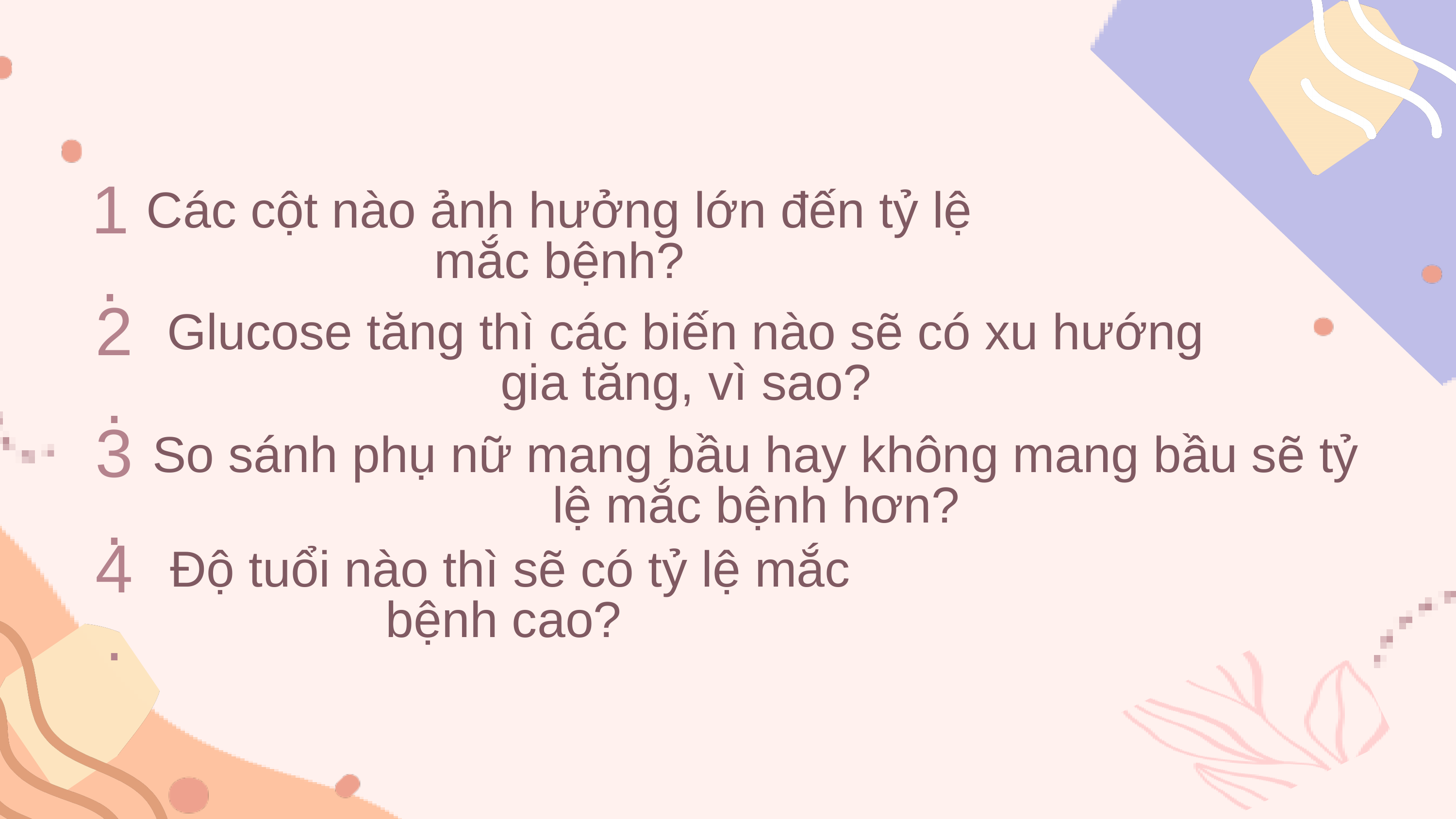

1.
Các cột nào ảnh hưởng lớn đến tỷ lệ mắc bệnh?
2.
Glucose tăng thì các biến nào sẽ có xu hướng gia tăng, vì sao?

3.
So sánh phụ nữ mang bầu hay không mang bầu sẽ tỷ lệ mắc bệnh hơn?
4.
 Độ tuổi nào thì sẽ có tỷ lệ mắc bệnh cao?